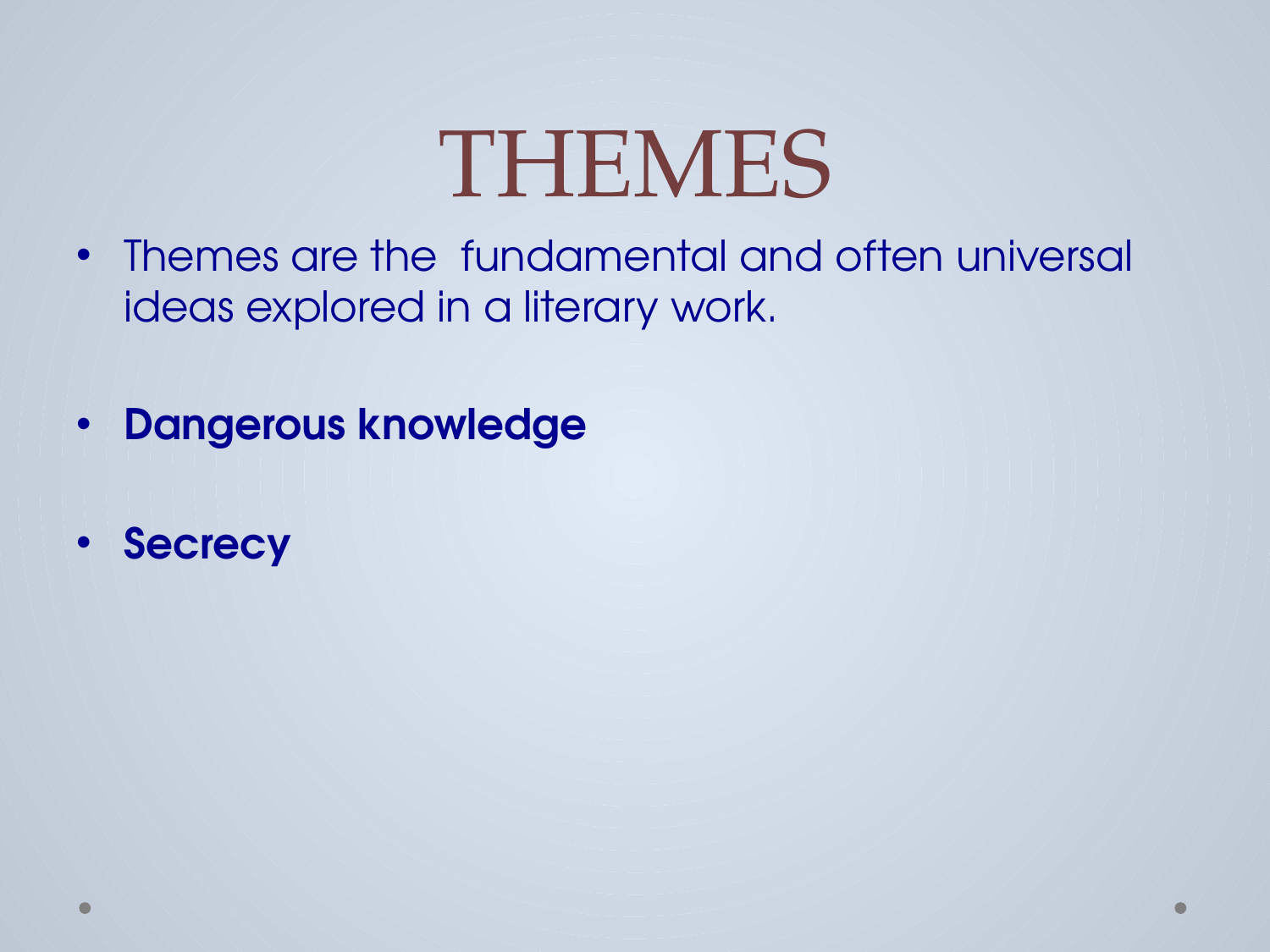

# THEMES
Themes are the  fundamental and often universal ideas explored in a literary work.

Dangerous knowledge

Secrecy